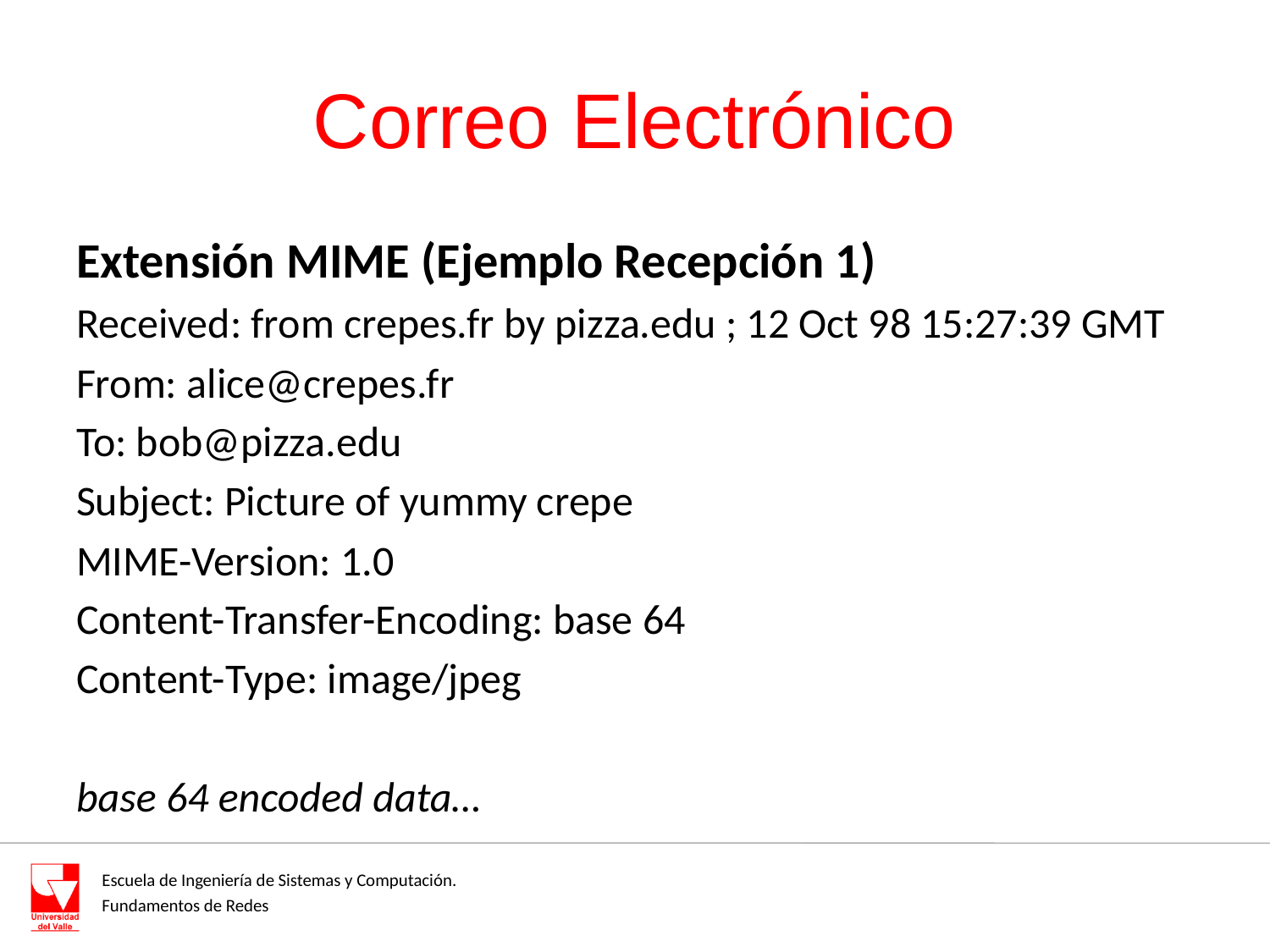

# Correo Electrónico
Extensión MIME (Ejemplo Recepción 1)
Received: from crepes.fr by pizza.edu ; 12 Oct 98 15:27:39 GMT
From: alice@crepes.fr
To: bob@pizza.edu
Subject: Picture of yummy crepe
MIME-Version: 1.0
Content-Transfer-Encoding: base 64
Content-Type: image/jpeg

base 64 encoded data…